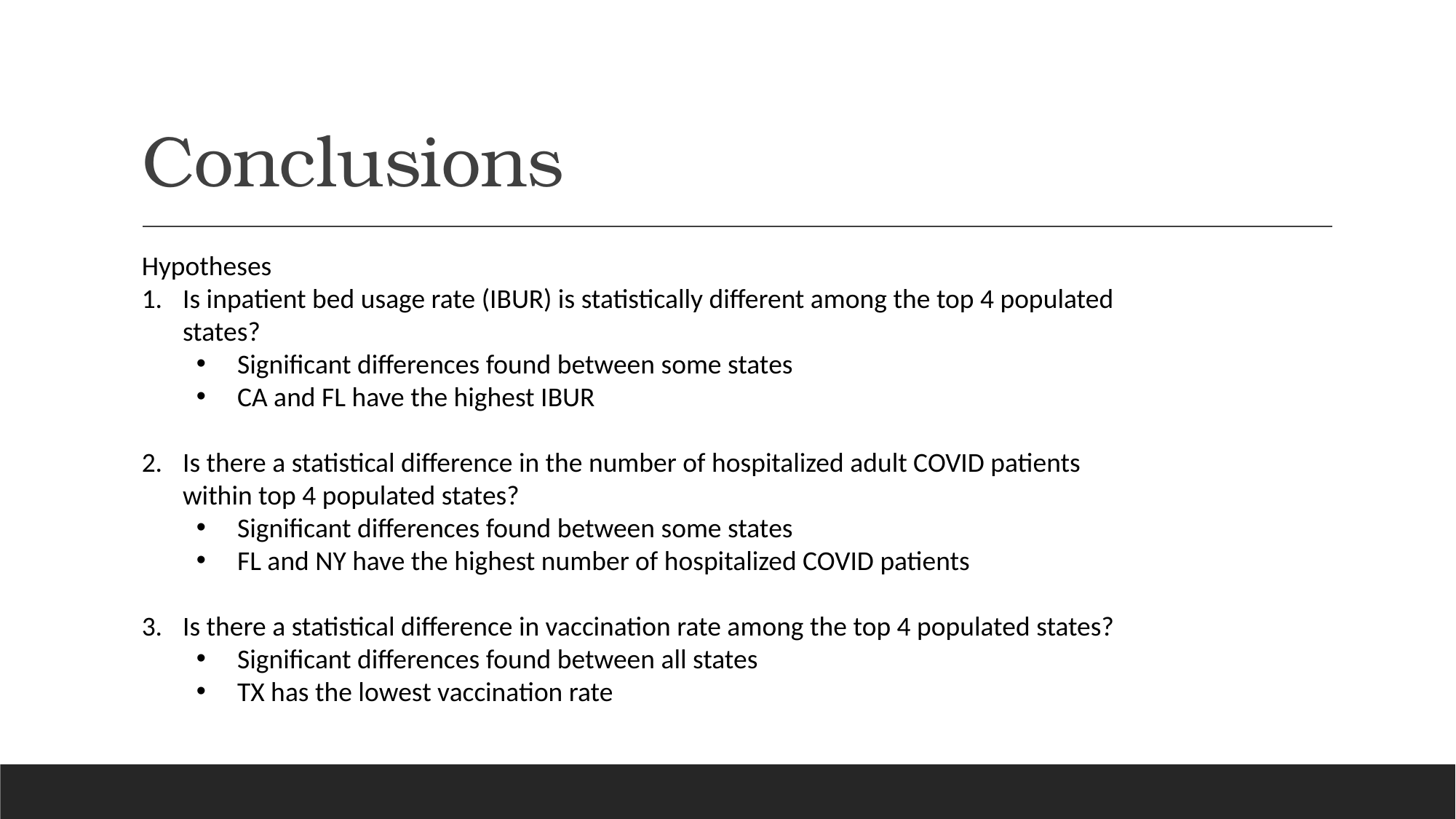

# Conclusions
Hypotheses
Is inpatient bed usage rate (IBUR) is statistically different among the top 4 populated states?
Significant differences found between some states
CA and FL have the highest IBUR

Is there a statistical difference in the number of hospitalized adult COVID patients within top 4 populated states?
Significant differences found between some states
FL and NY have the highest number of hospitalized COVID patients

Is there a statistical difference in vaccination rate among the top 4 populated states?
Significant differences found between all states
TX has the lowest vaccination rate